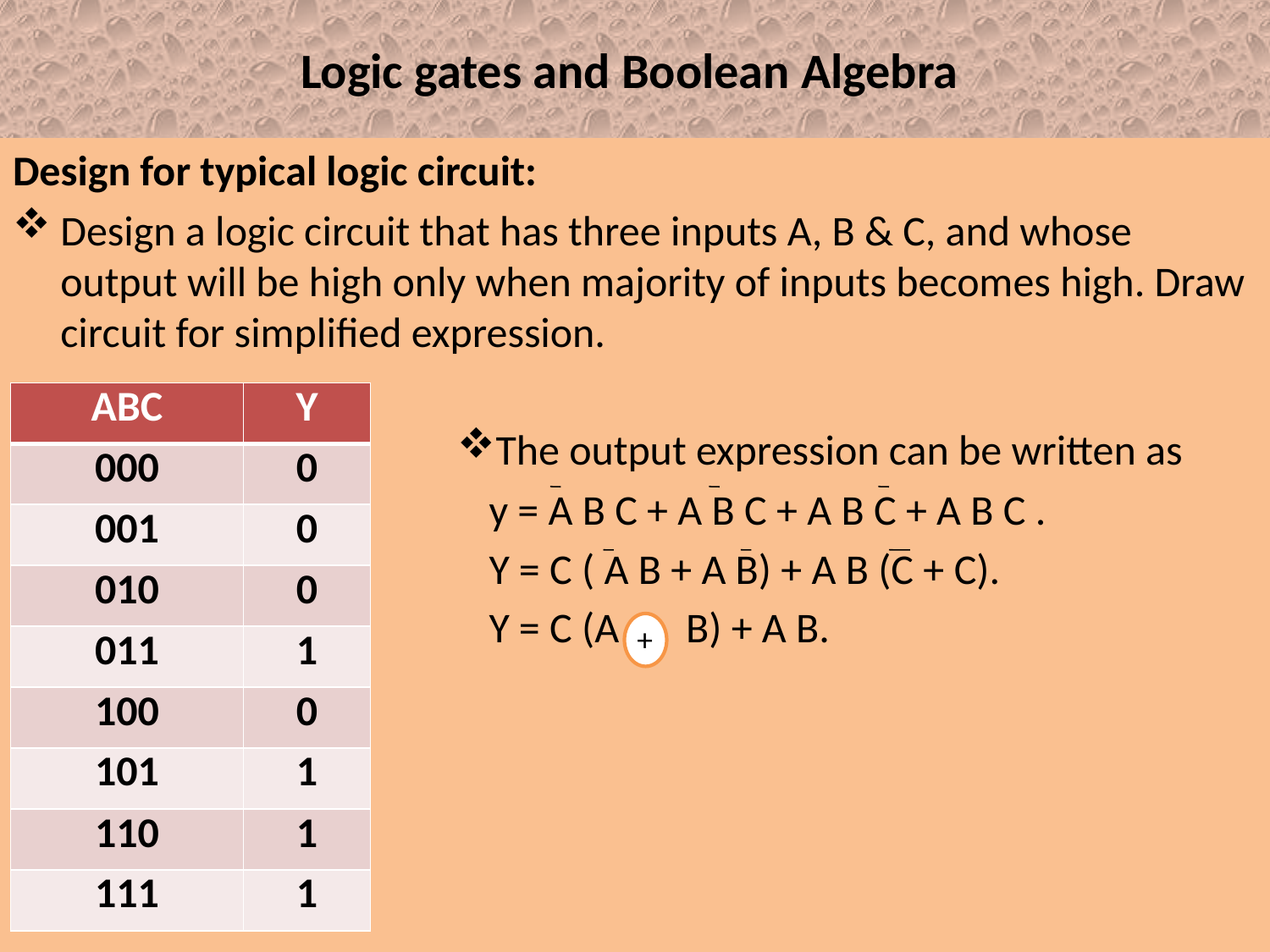

# Logic gates and Boolean Algebra
Design for typical logic circuit:
Design a logic circuit that has three inputs A, B & C, and whose output will be high only when majority of inputs becomes high. Draw circuit for simplified expression.

The output expression can be written as
	y = A B C + A B C + A B C + A B C .
	Y = C ( A B + A B) + A B (C + C).
	Y = C (A       B) + A B.
| ABC | Y |
| --- | --- |
| 000 | 0 |
| 001 | 0 |
| 010 | 0 |
| 011 | 1 |
| 100 | 0 |
| 101 | 1 |
| 110 | 1 |
| 111 | 1 |

+